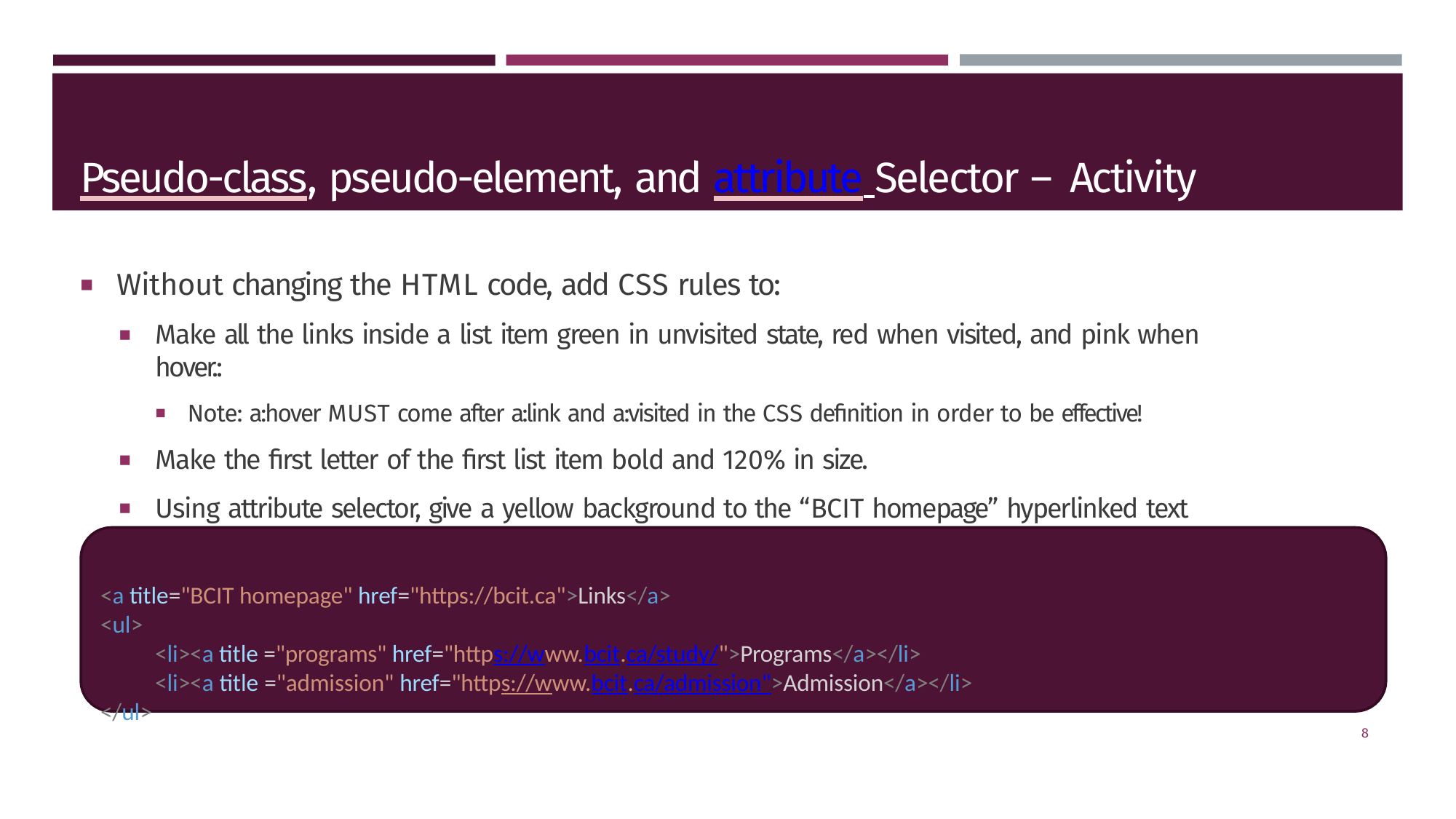

# Pseudo-class, pseudo-element, and attribute Selector – Activity
Without changing the HTML code, add CSS rules to:
Make all the links inside a list item green in unvisited state, red when visited, and pink when hover.:
Note: a:hover MUST come after a:link and a:visited in the CSS definition in order to be effective!
Make the first letter of the first list item bold and 120% in size.
Using attribute selector, give a yellow background to the “BCIT homepage” hyperlinked text

<a title="BCIT homepage" href="https://bcit.ca">Links</a>
<ul>
<li><a title ="programs" href="https://www.bcit.ca/study/">Programs</a></li>
<li><a title ="admission" href="https://www.bcit.ca/admission">Admission</a></li>
</ul>

8